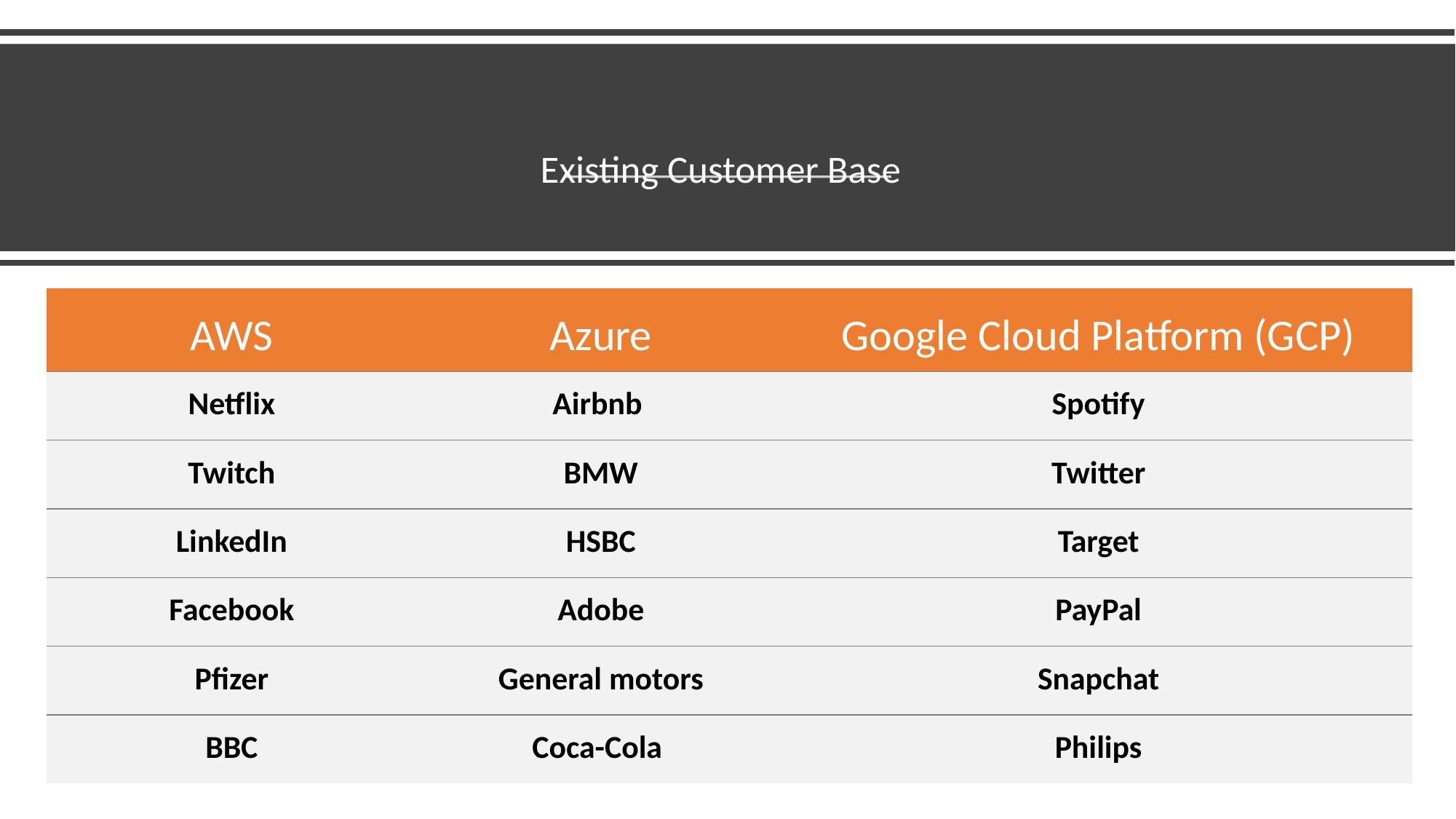

# Existing Customer Base

| AWS​ | Azure​ | Google Cloud Platform (GCP)​ |
| --- | --- | --- |
| Netflix​ | Airbnb | Spotify​ |
| Twitch​ | BMW​ | Twitter​ |
| LinkedIn​ | HSBC | Target​ |
| Facebook​ | Adobe​ | PayPal​ |
| Pfizer | General motors​ | Snapchat​ |
| BBC​ | Coca-Cola | Philips​ |